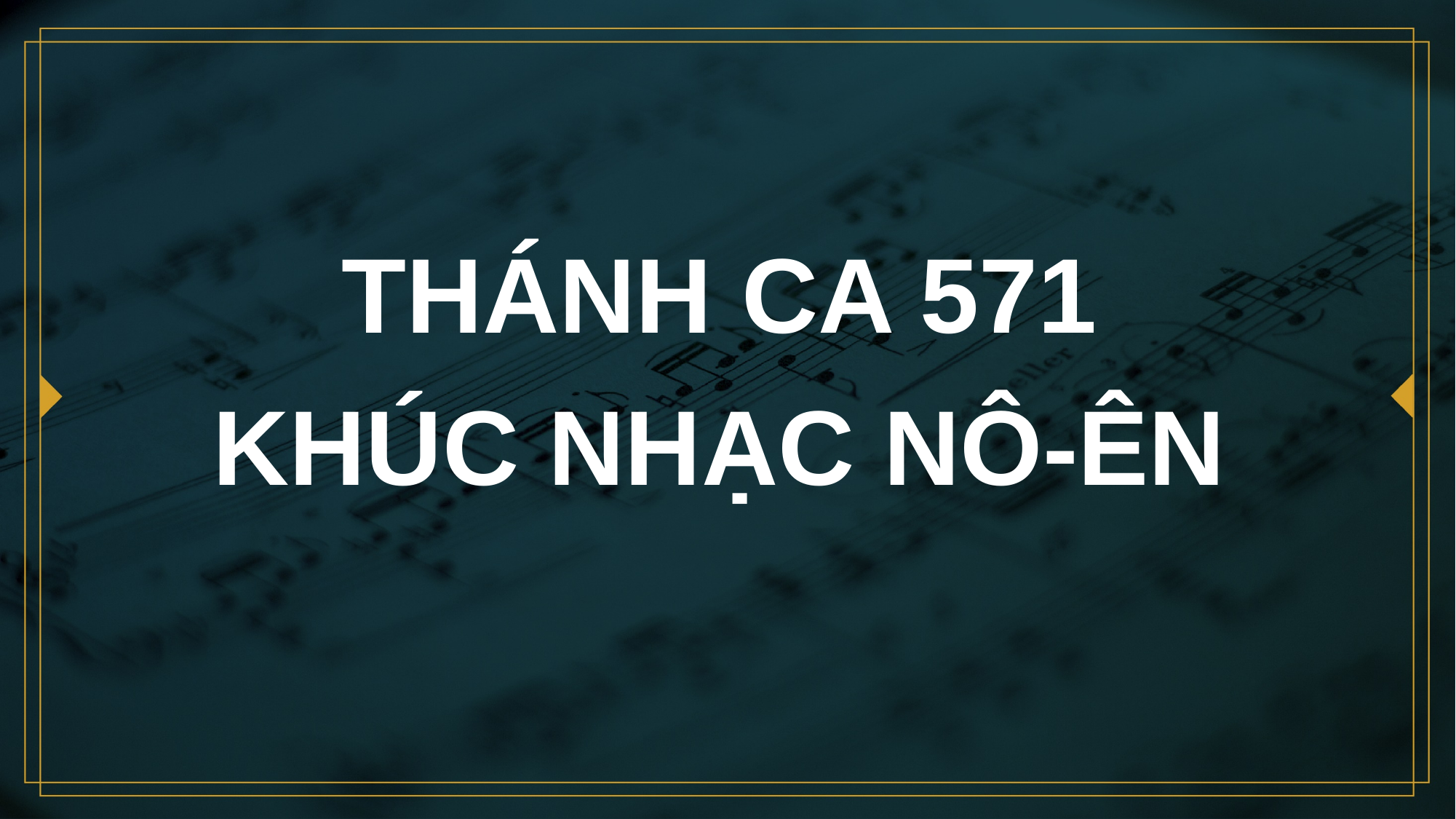

# THÁNH CA 571 KHÚC NHẠC NÔ-ÊN